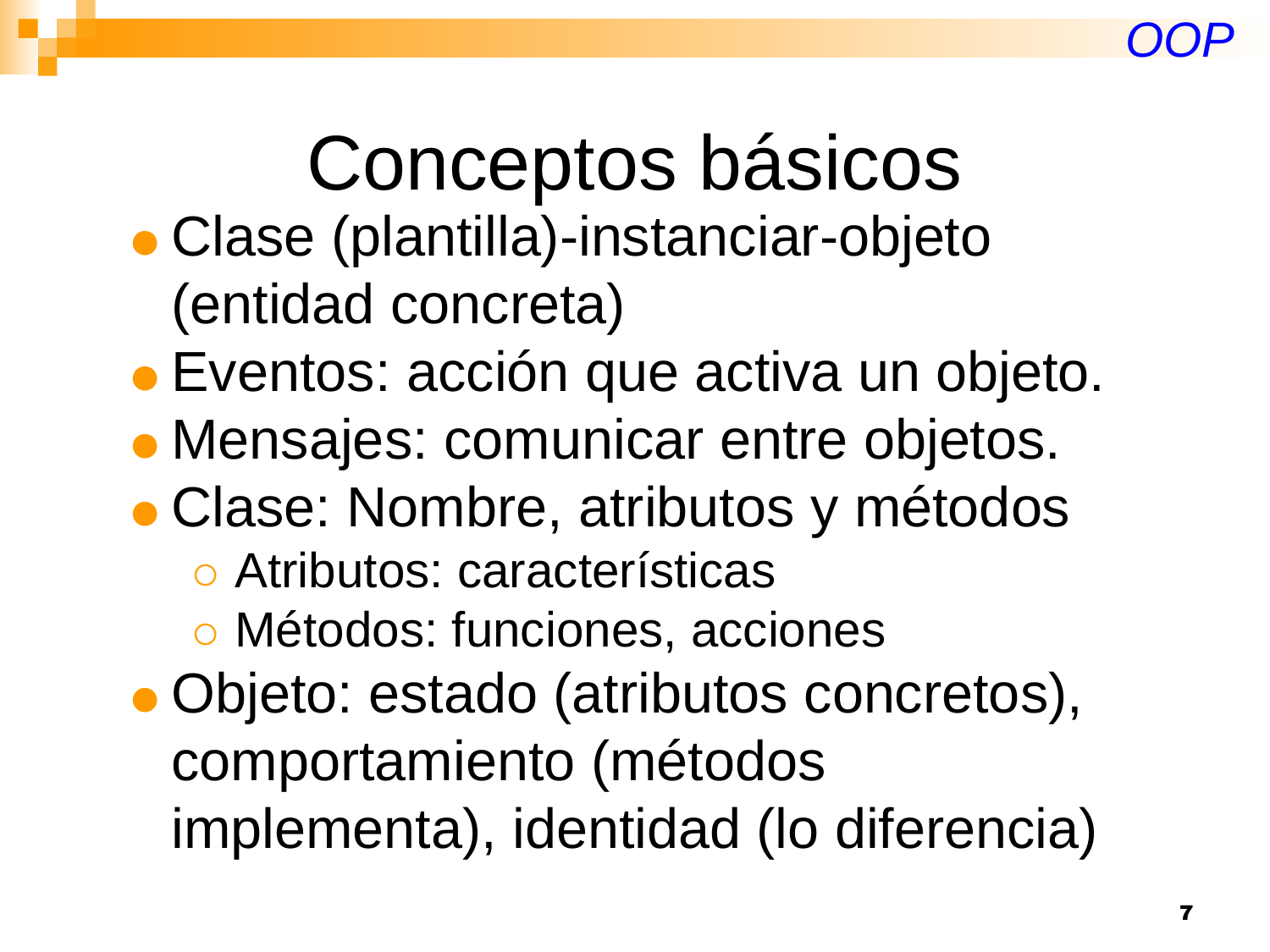

OOP
# Conceptos básicos
Clase (plantilla)-instanciar-objeto (entidad concreta)
Eventos: acción que activa un objeto.
Mensajes: comunicar entre objetos.
Clase: Nombre, atributos y métodos
Atributos: características
Métodos: funciones, acciones
Objeto: estado (atributos concretos), comportamiento (métodos implementa), identidad (lo diferencia)
7